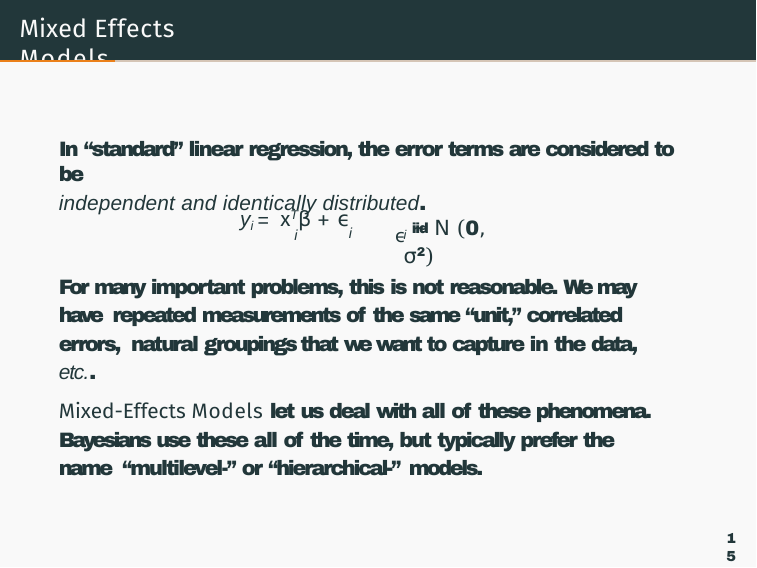

# Mixed Effects Models

In “standard” linear regression, the error terms are considered to be
independent and identically distributed.
ϵ iid
yi = xTβ + ϵ
i
i ∼ N (0, σ2)
i
For many important problems, this is not reasonable. We may have  repeated measurements of the same “unit,” correlated errors,  natural groupings that we want to capture in the data, etc..
Mixed-Effects Models let us deal with all of these phenomena.  Bayesians use these all of the time, but typically prefer the name  “multilevel-” or “hierarchical-” models.
15